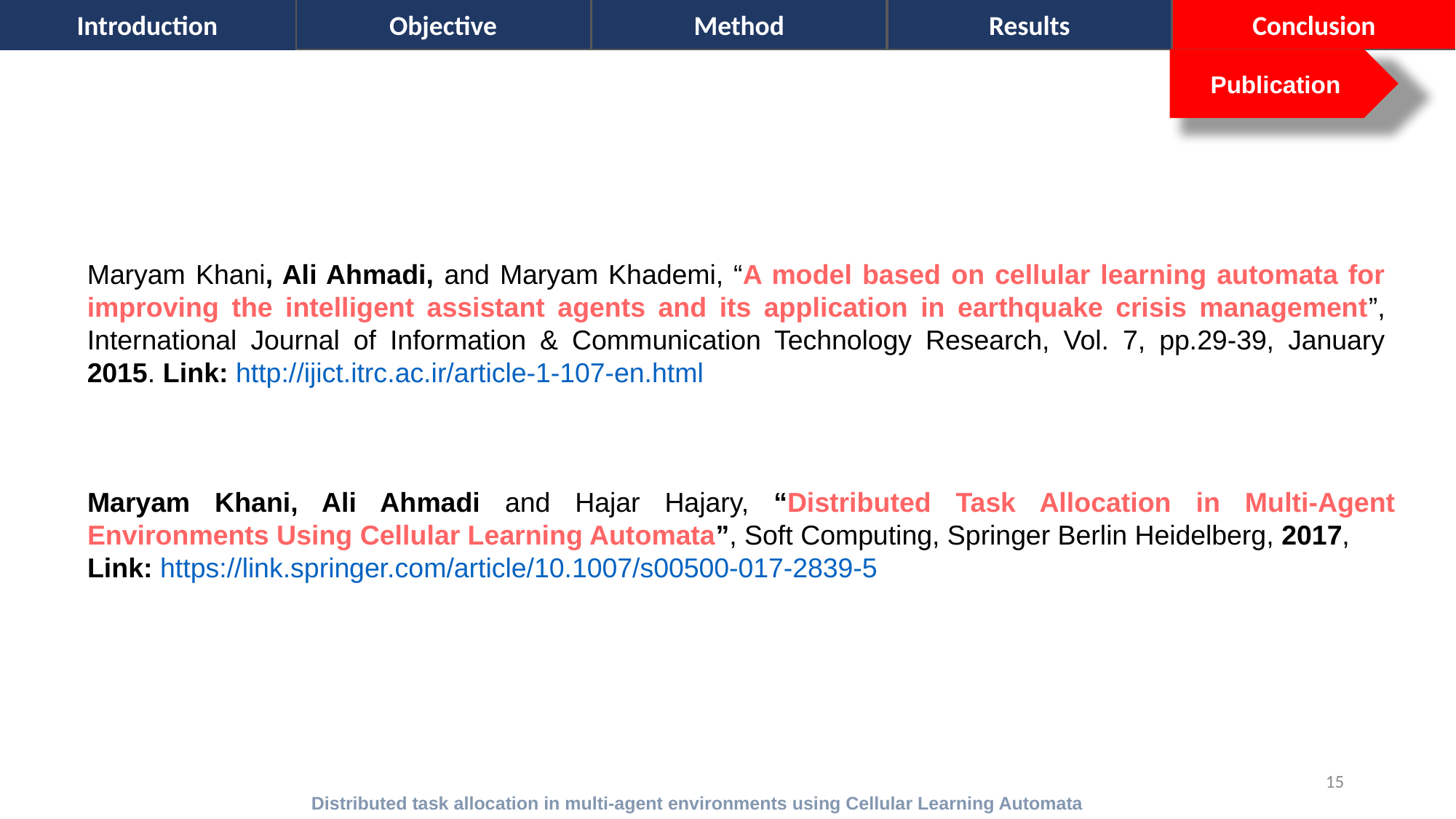

Objective
Method
Results
Conclusion
Introduction
Publication
Maryam Khani, Ali Ahmadi, and Maryam Khademi, “A model based on cellular learning automata for improving the intelligent assistant agents and its application in earthquake crisis management”, International Journal of Information & Communication Technology Research, Vol. 7, pp.29-39, January 2015. Link: http://ijict.itrc.ac.ir/article-1-107-en.html

Maryam Khani, Ali Ahmadi and Hajar Hajary, “Distributed Task Allocation in Multi-Agent Environments Using Cellular Learning Automata”, Soft Computing, Springer Berlin Heidelberg, 2017,
Link: https://link.springer.com/article/10.1007/s00500-017-2839-5

15
Distributed task allocation in multi-agent environments using Cellular Learning Automata